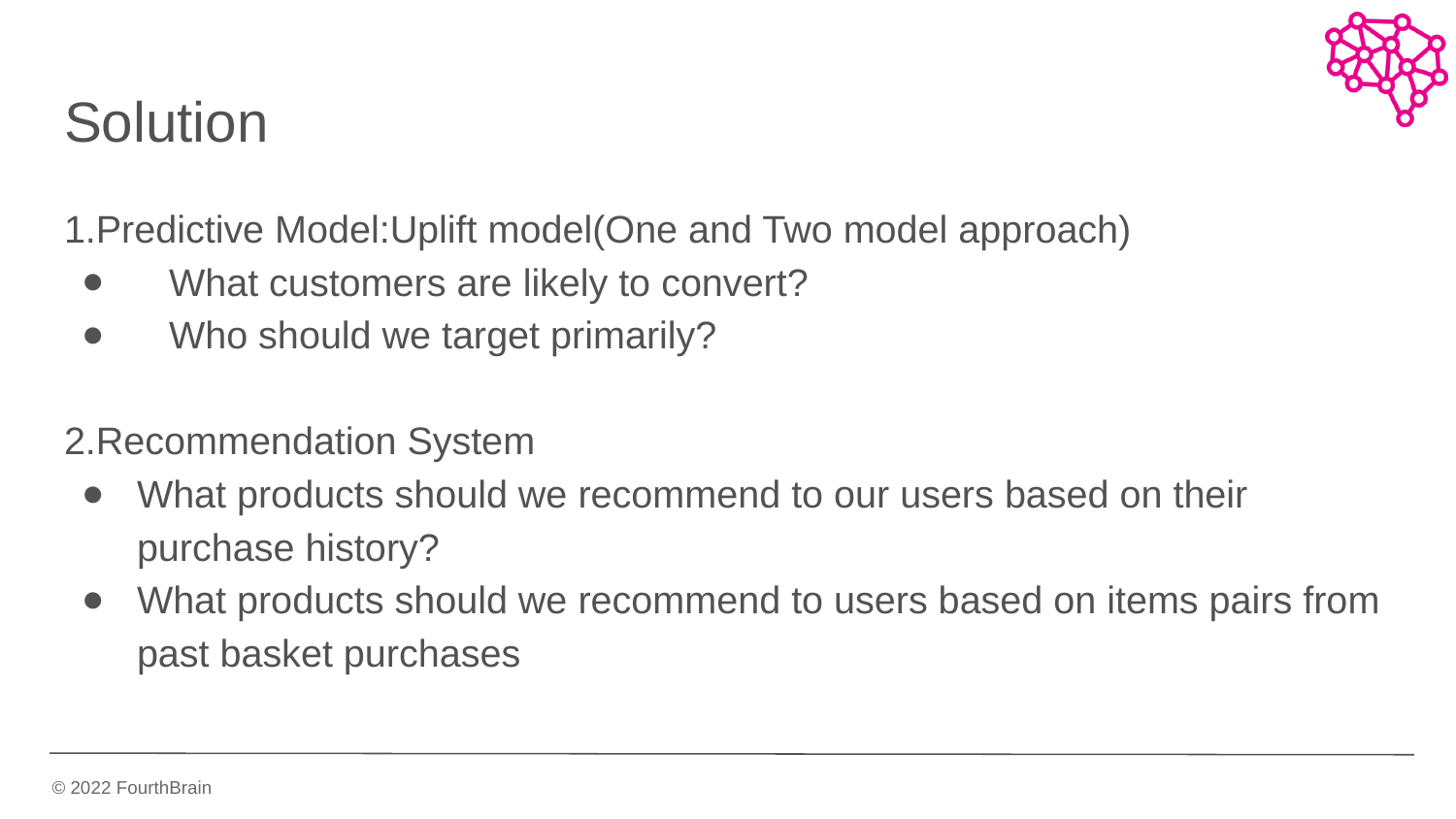

# Solution
1.Predictive Model:Uplift model(One and Two model approach)
   What customers are likely to convert?
   Who should we target primarily?

2.Recommendation System
What products should we recommend to our users based on their purchase history?
What products should we recommend to users based on items pairs from past basket purchases